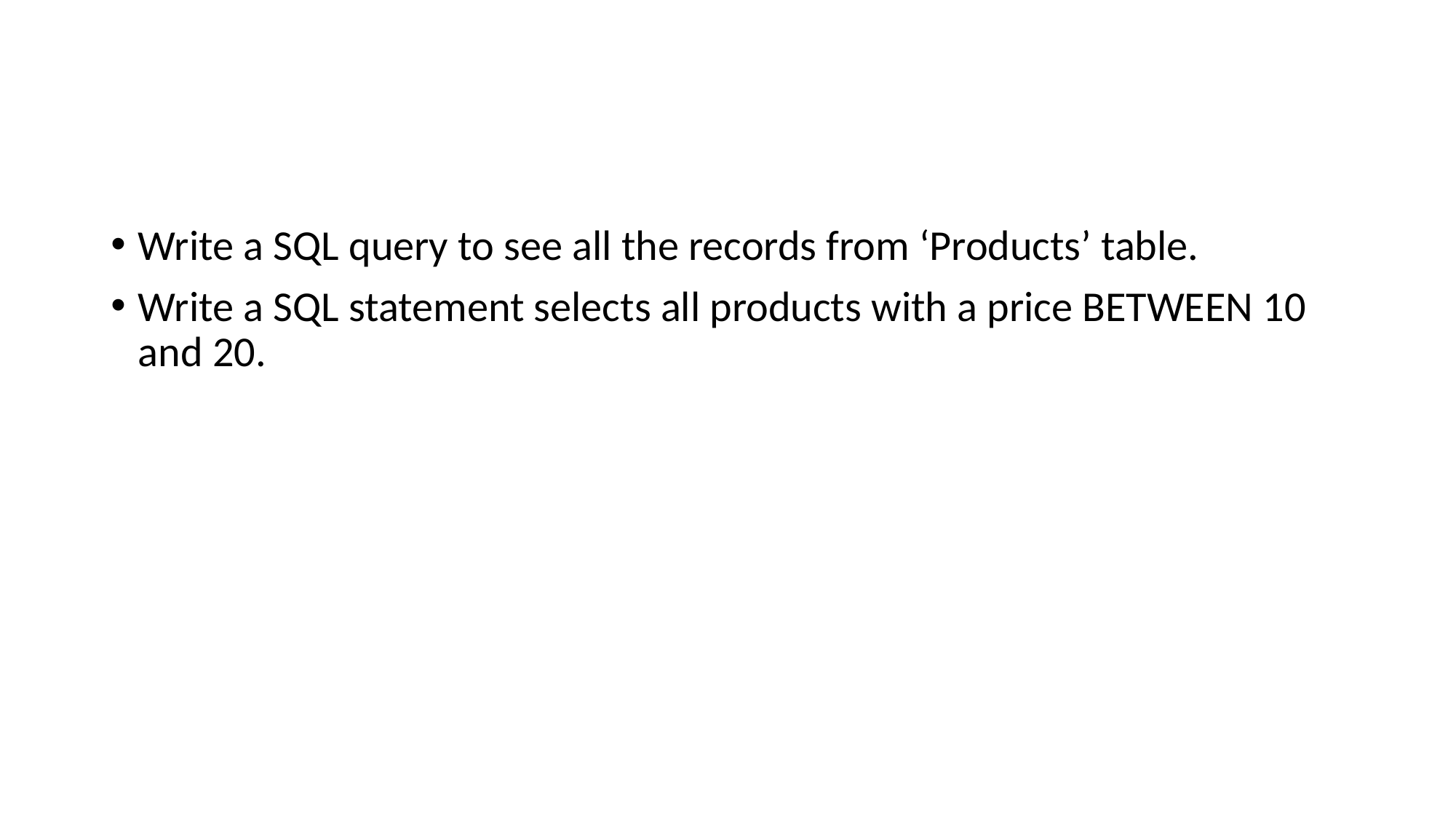

#
Write a SQL query to see all the records from ‘Products’ table.
Write a SQL statement selects all products with a price BETWEEN 10 and 20.